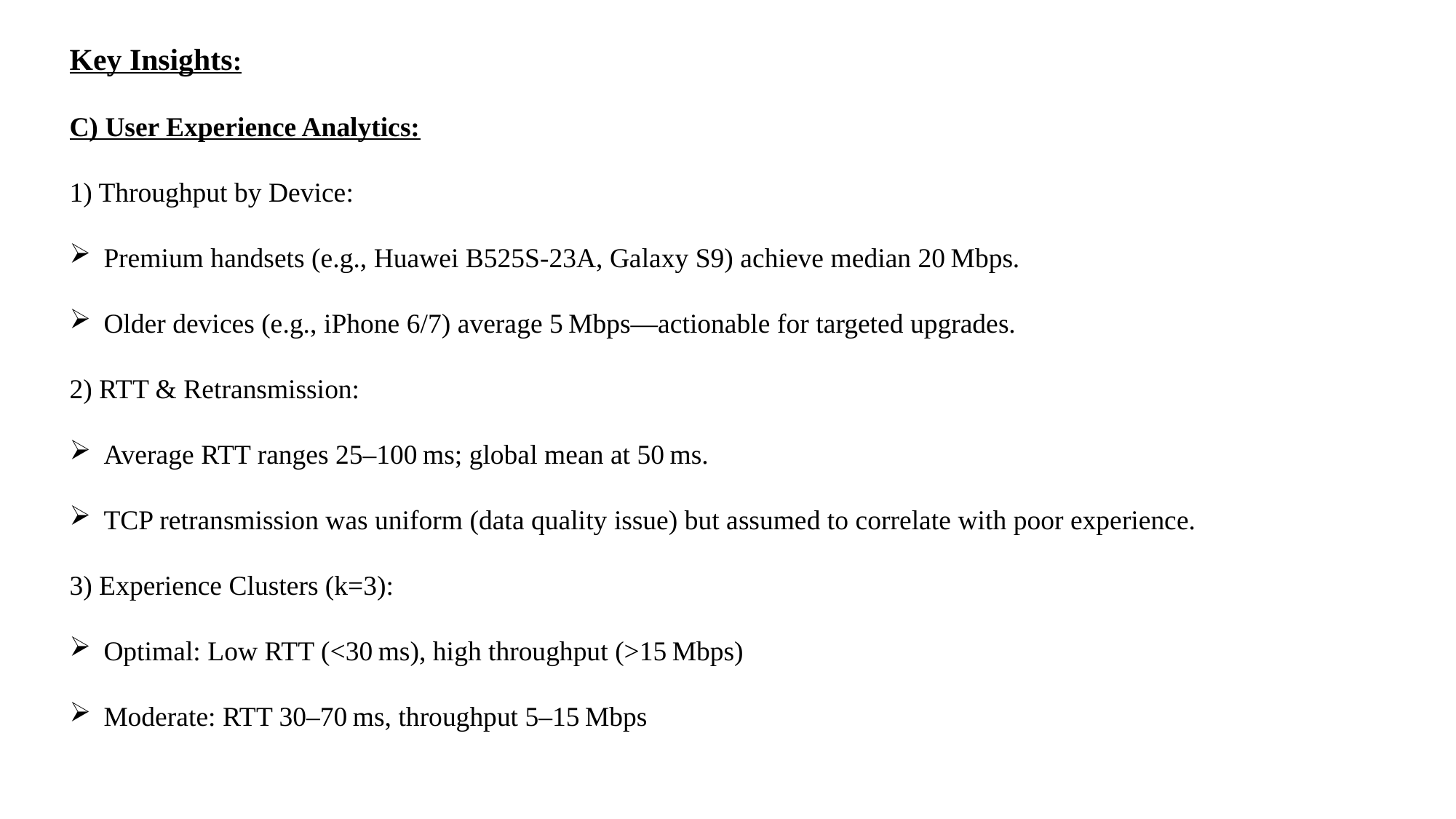

Key Insights:
C) User Experience Analytics:
1) Throughput by Device:
Premium handsets (e.g., Huawei B525S‑23A, Galaxy S9) achieve median 20 Mbps.
Older devices (e.g., iPhone 6/7) average 5 Mbps—actionable for targeted upgrades.
2) RTT & Retransmission:
Average RTT ranges 25–100 ms; global mean at 50 ms.
TCP retransmission was uniform (data quality issue) but assumed to correlate with poor experience.
3) Experience Clusters (k=3):
Optimal: Low RTT (<30 ms), high throughput (>15 Mbps)
Moderate: RTT 30–70 ms, throughput 5–15 Mbps